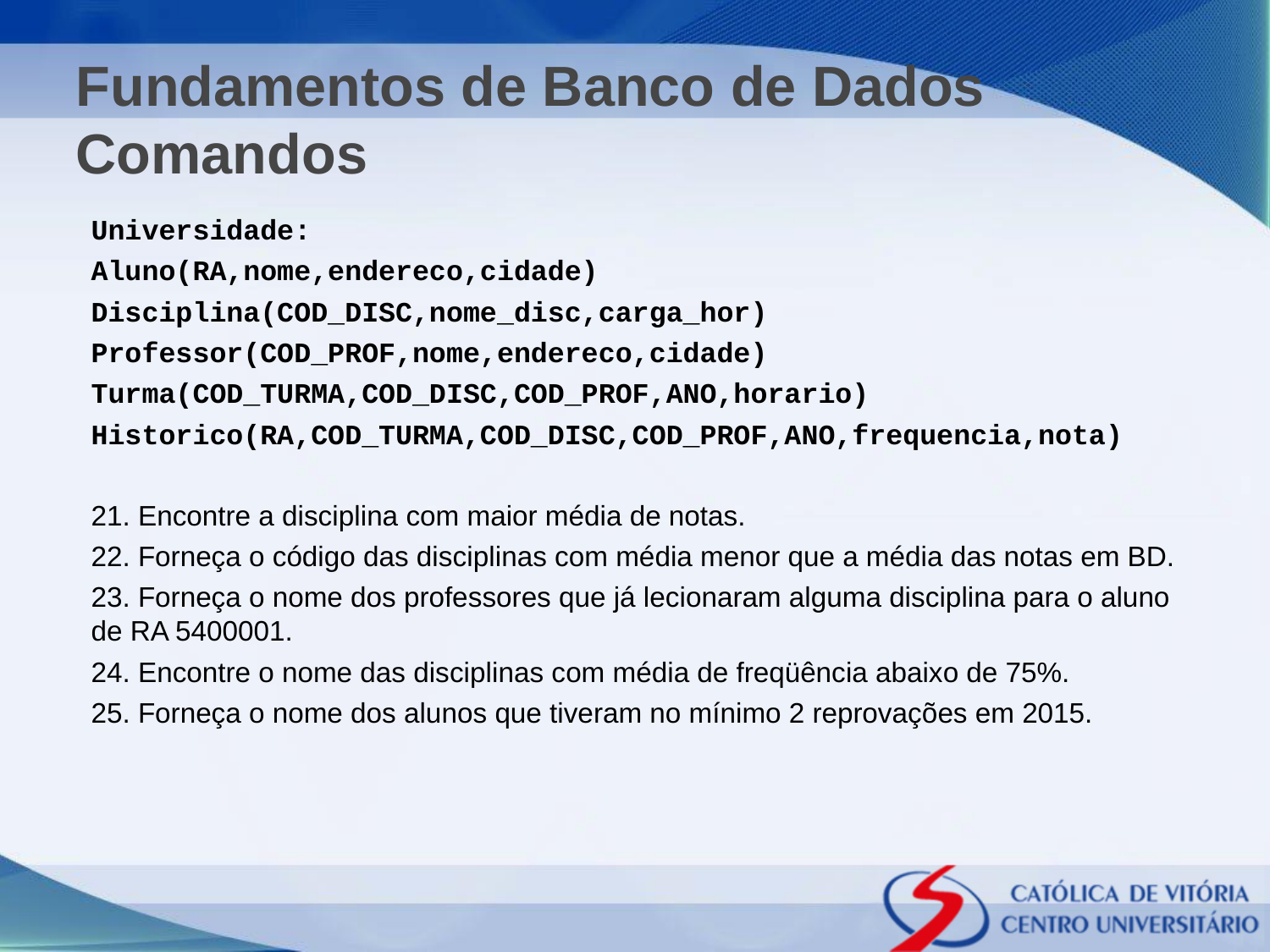

# Fundamentos de Banco de Dados Comandos
Universidade:
Aluno(RA,nome,endereco,cidade)
Disciplina(COD_DISC,nome_disc,carga_hor)
Professor(COD_PROF,nome,endereco,cidade)
Turma(COD_TURMA,COD_DISC,COD_PROF,ANO,horario)
Historico(RA,COD_TURMA,COD_DISC,COD_PROF,ANO,frequencia,nota)

21. Encontre a disciplina com maior média de notas.
22. Forneça o código das disciplinas com média menor que a média das notas em BD.
23. Forneça o nome dos professores que já lecionaram alguma disciplina para o aluno de RA 5400001.
24. Encontre o nome das disciplinas com média de freqüência abaixo de 75%.
25. Forneça o nome dos alunos que tiveram no mínimo 2 reprovações em 2015.